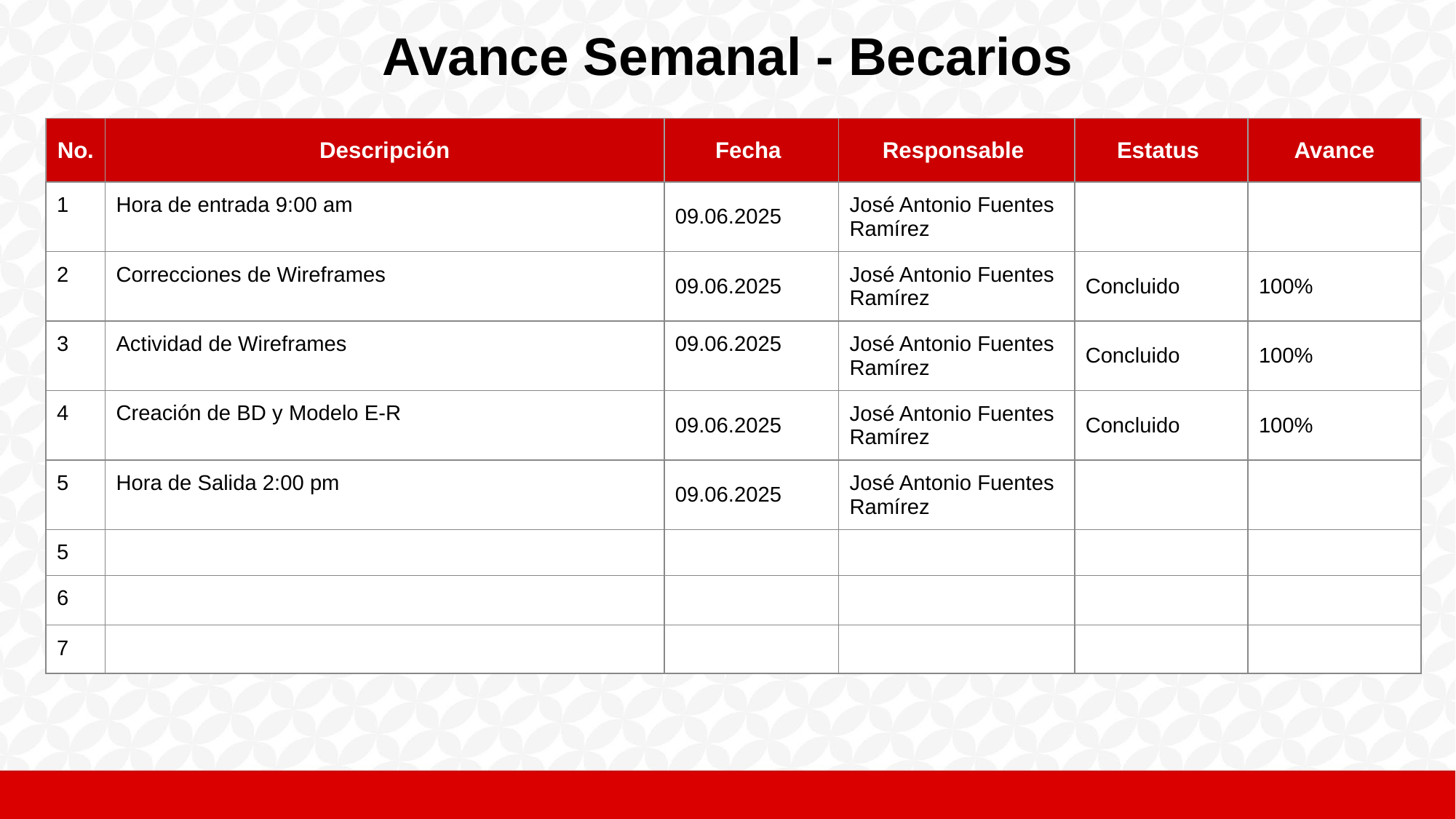

# Avance Semanal - Becarios
| No. | Descripción | Fecha | Responsable | Estatus | Avance |
| --- | --- | --- | --- | --- | --- |
| 1 | Hora de entrada 9:00 am | 09.06.2025 | José Antonio Fuentes Ramírez |  |  |
| 2 | Correcciones de Wireframes | 09.06.2025 | José Antonio Fuentes Ramírez | Concluido | 100% |
| 3 | Actividad de Wireframes | 09.06.2025 | José Antonio Fuentes Ramírez | Concluido | 100% |
| 4 | Creación de BD y Modelo E-R | 09.06.2025 | José Antonio Fuentes Ramírez | Concluido | 100% |
| 5 | Hora de Salida 2:00 pm | 09.06.2025 | José Antonio Fuentes Ramírez |  |  |
| 5 |  |  |  |  |  |
| 6 |  |  |  |  |  |
| 7 |  |  |  |  |  |